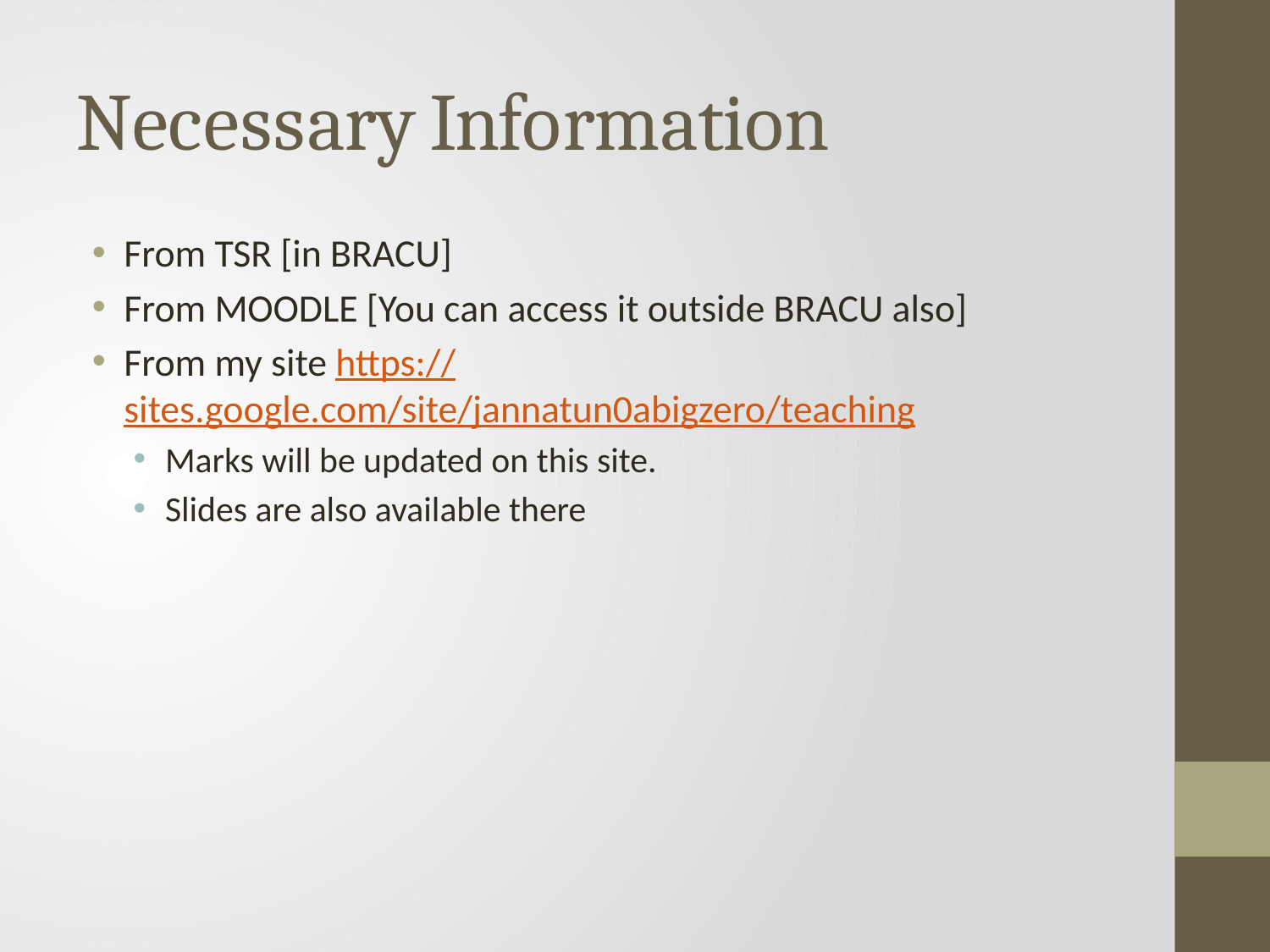

# Necessary Information
From TSR [in BRACU]
From MOODLE [You can access it outside BRACU also]
From my site https://sites.google.com/site/jannatun0abigzero/teaching
Marks will be updated on this site.
Slides are also available there